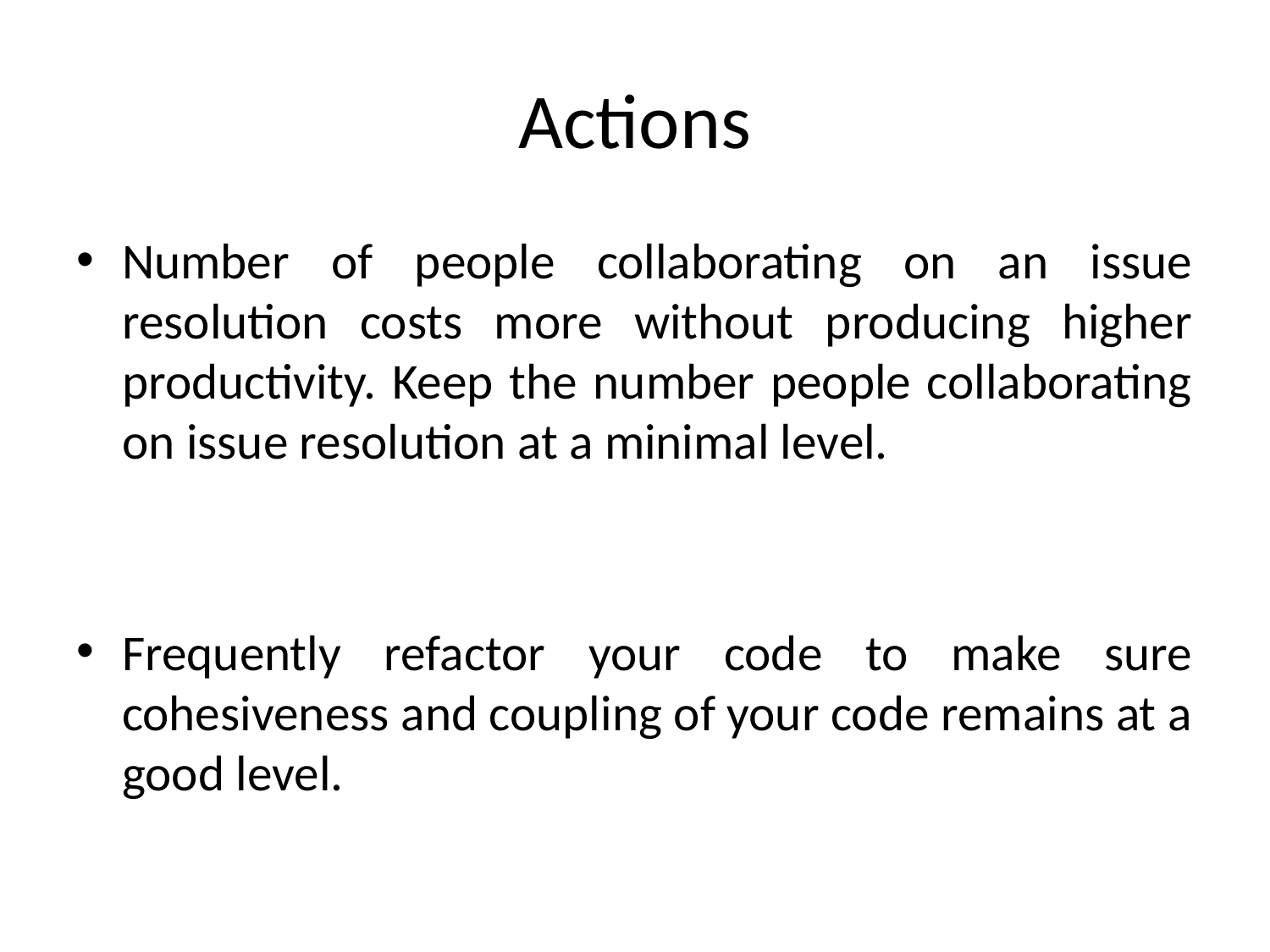

# Actions
Number of people collaborating on an issue resolution costs more without producing higher productivity. Keep the number people collaborating on issue resolution at a minimal level.

Frequently refactor your code to make sure cohesiveness and coupling of your code remains at a good level.